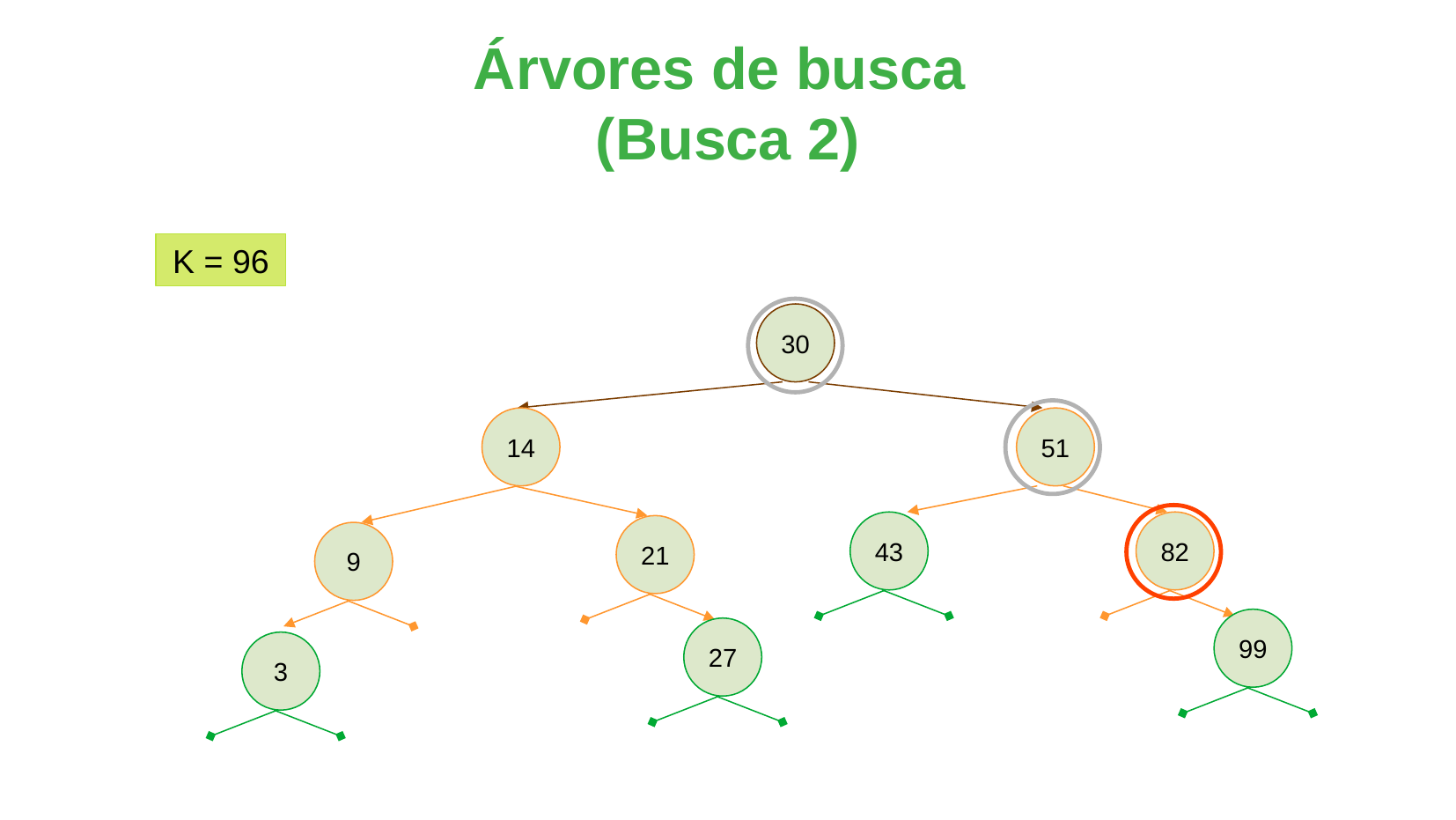

Árvores de busca
(Busca 2)
K = 96

30

14
51

43
82
21
9
99
27
3